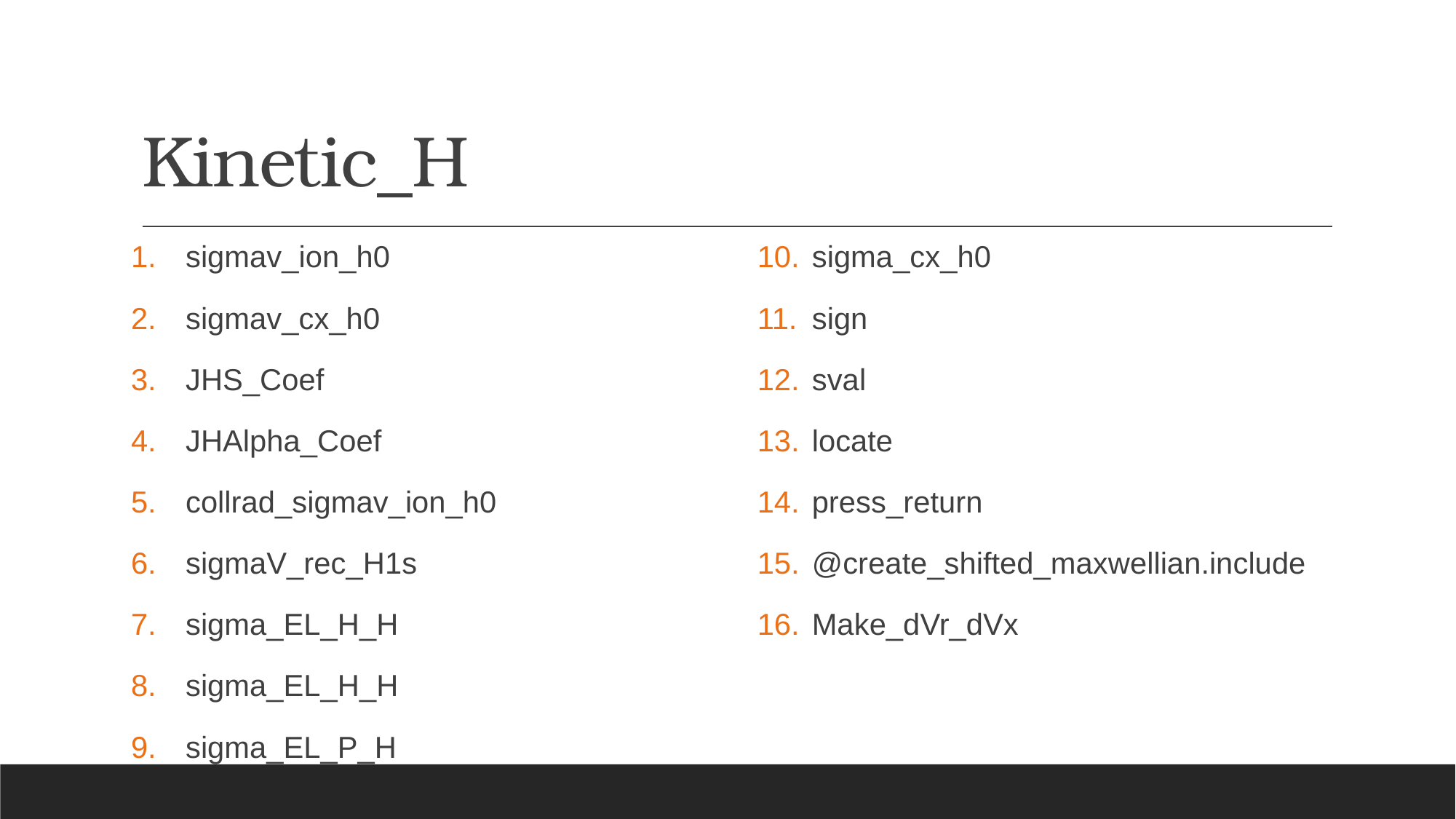

# Kinetic_H
sigmav_ion_h0
sigmav_cx_h0
JHS_Coef
JHAlpha_Coef
collrad_sigmav_ion_h0
sigmaV_rec_H1s
sigma_EL_H_H
sigma_EL_H_H
sigma_EL_P_H
sigma_cx_h0
sign
sval
locate
press_return
@create_shifted_maxwellian.include
Make_dVr_dVx